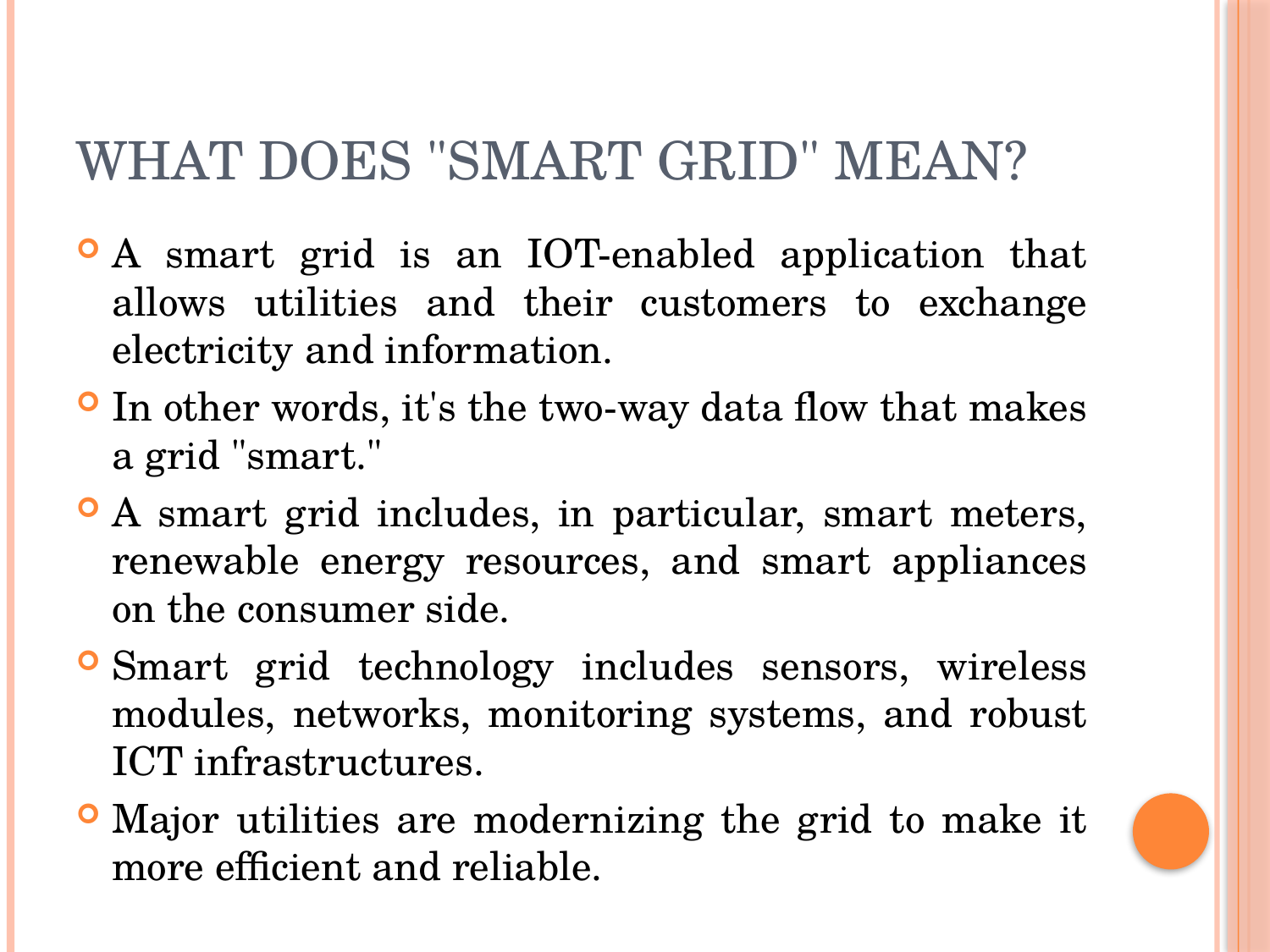

# What does "smart grid" mean?
A smart grid is an IOT-enabled application that allows utilities and their customers to exchange electricity and information.
In other words, it's the two-way data flow that makes a grid "smart."
A smart grid includes, in particular, smart meters, renewable energy resources, and smart appliances on the consumer side.
Smart grid technology includes sensors, wireless modules, networks, monitoring systems, and robust ICT infrastructures.
Major utilities are modernizing the grid to make it more efficient and reliable.